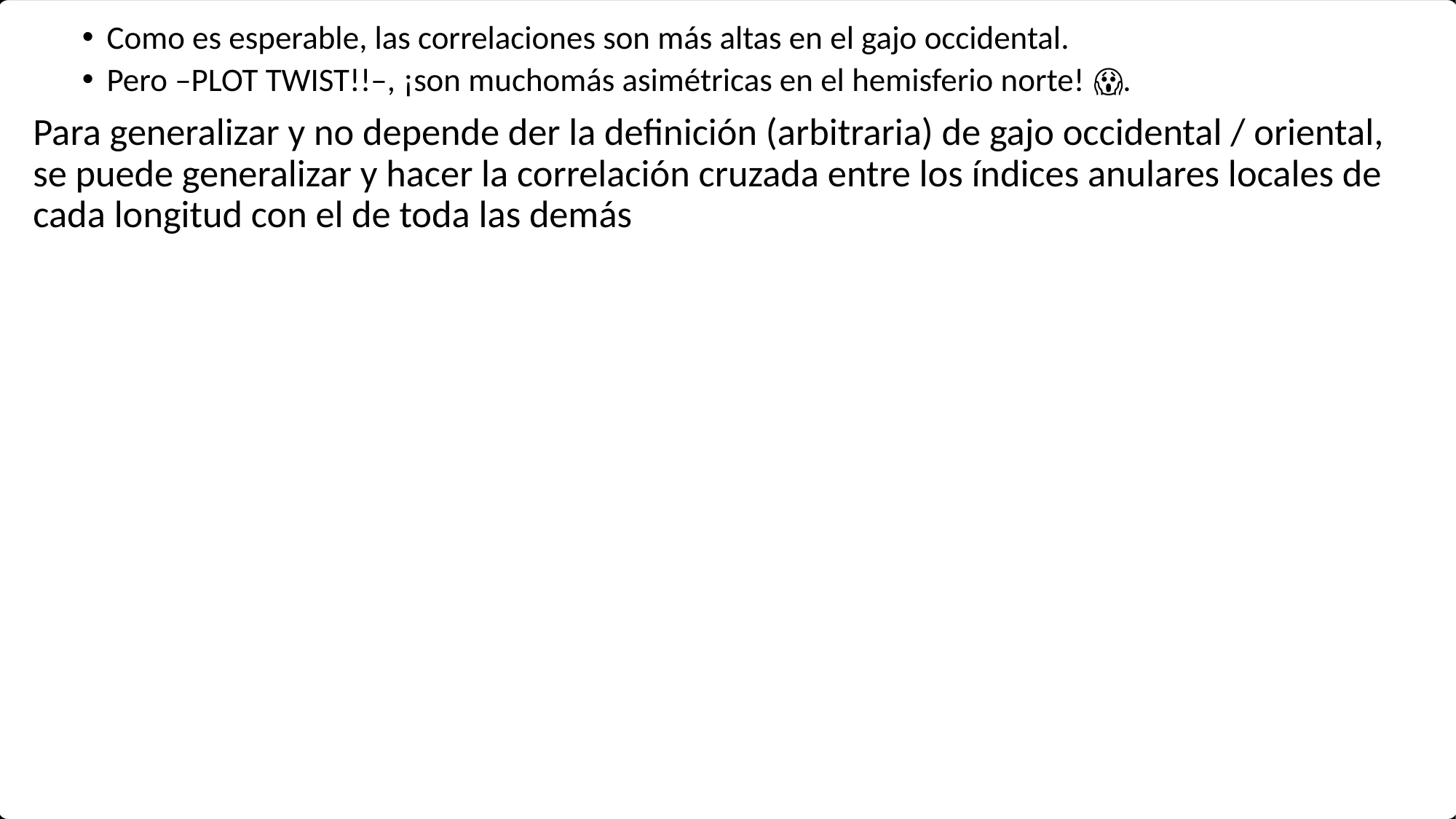

Como es esperable, las correlaciones son más altas en el gajo occidental.
Pero –PLOT TWIST!!–, ¡son muchomás asimétricas en el hemisferio norte! 😱.
Para generalizar y no depende der la definición (arbitraria) de gajo occidental / oriental, se puede generalizar y hacer la correlación cruzada entre los índices anulares locales de cada longitud con el de toda las demás